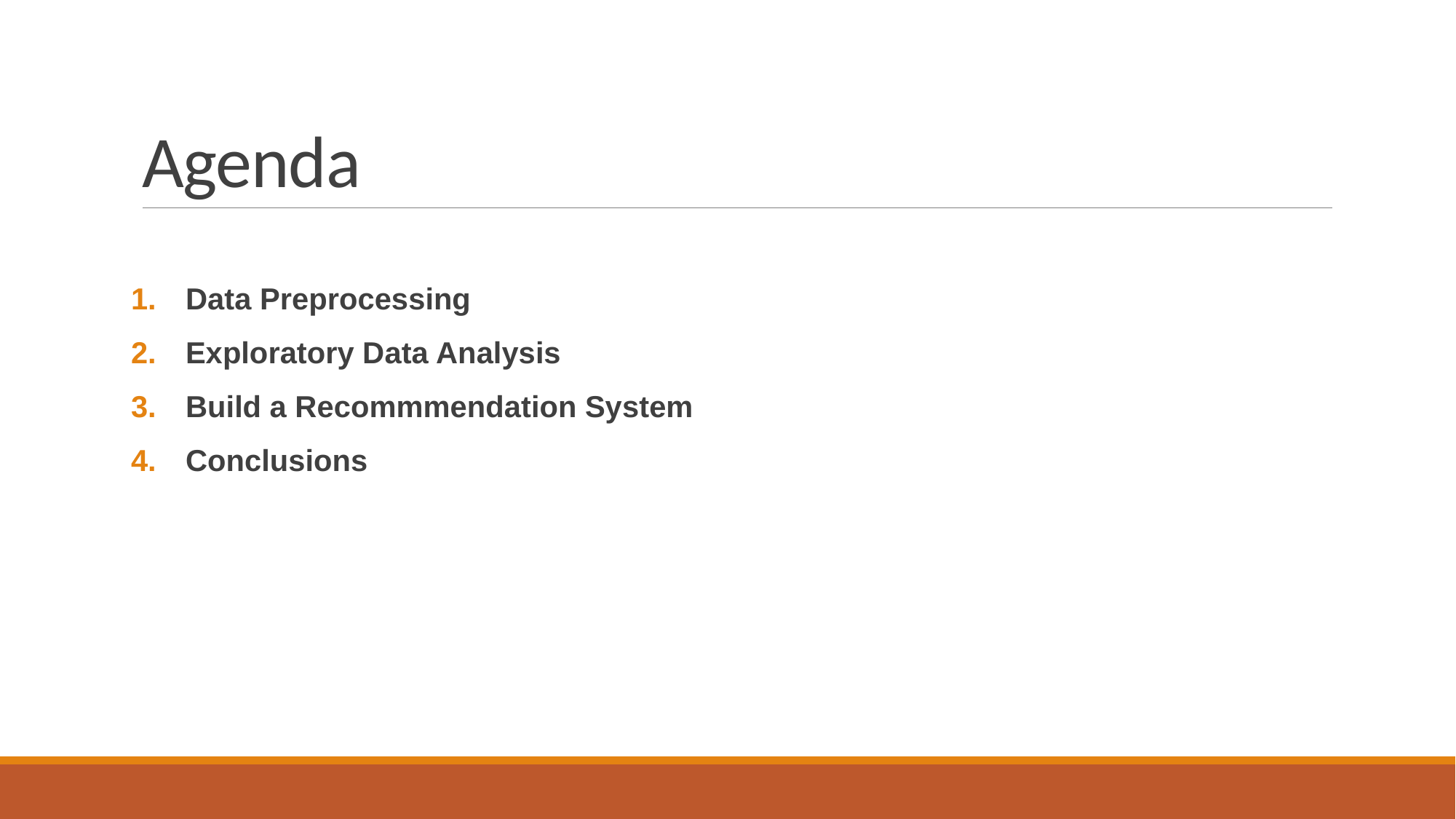

# Agenda

Data Preprocessing
Exploratory Data Analysis
Build a Recommmendation System
Conclusions